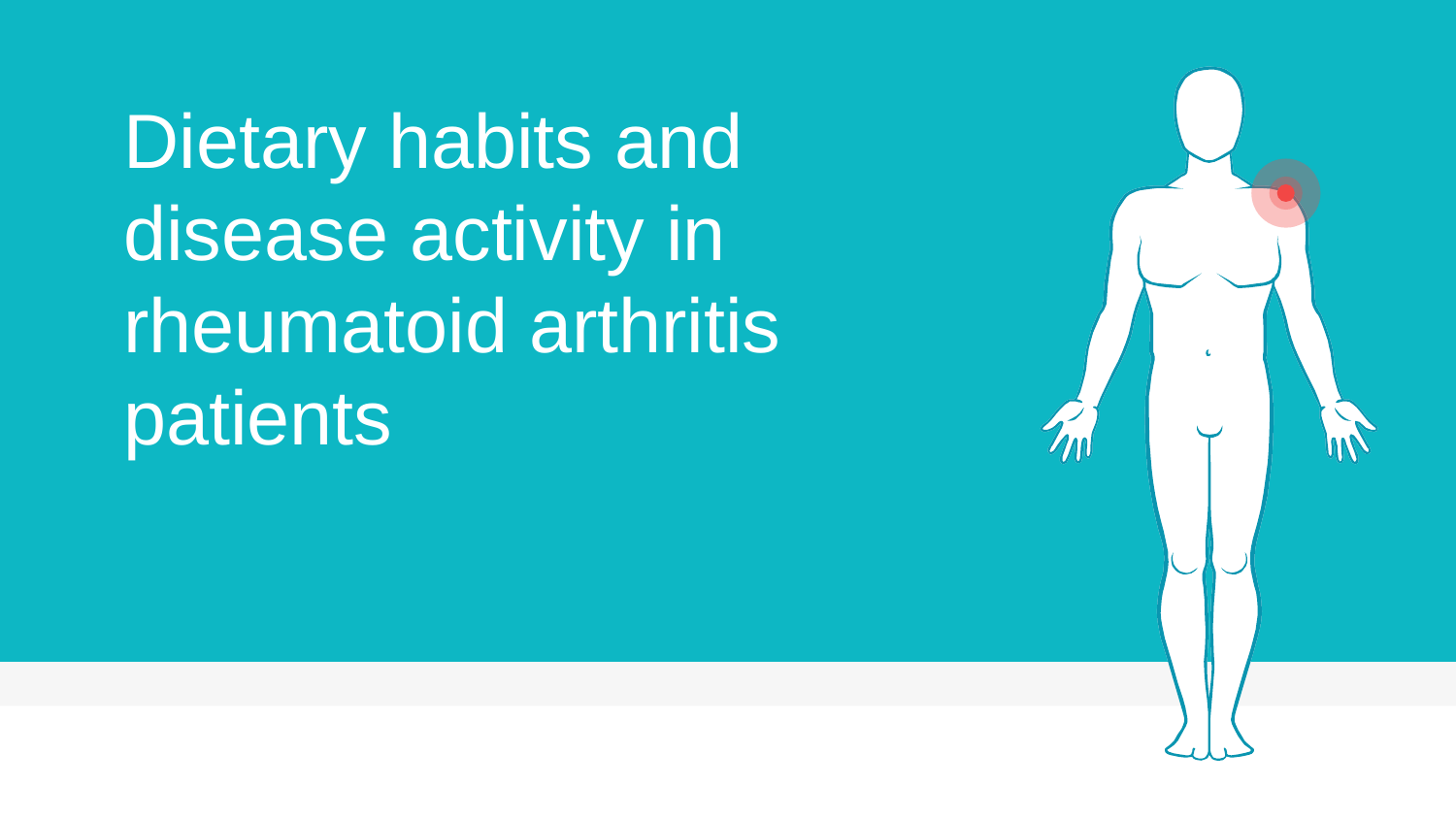

# Dietary habits and disease activity in rheumatoid arthritis patients